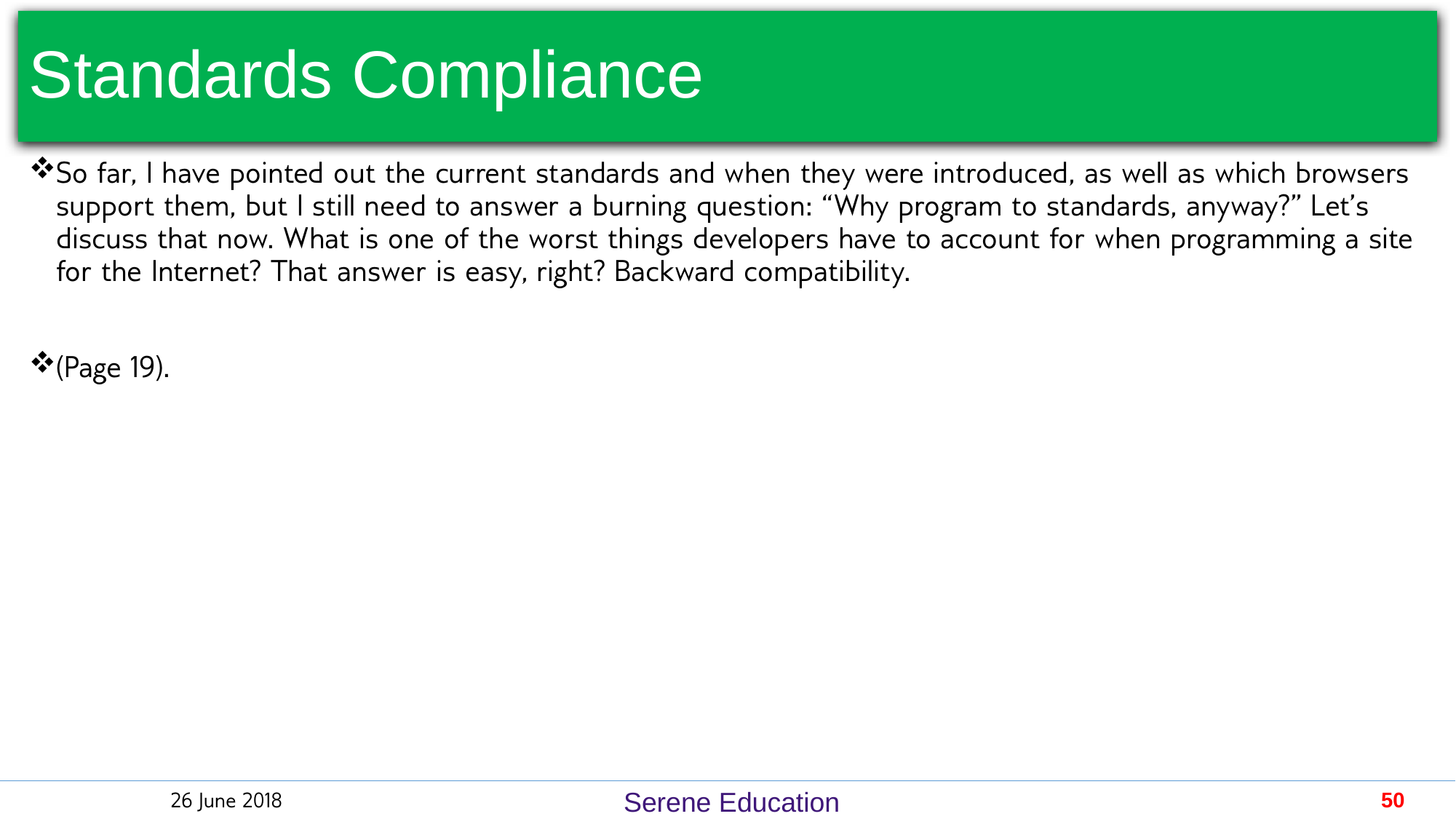

# Standards Compliance
So far, I have pointed out the current standards and when they were introduced, as well as which browsers support them, but I still need to answer a burning question: “Why program to standards, anyway?” Let’s discuss that now. What is one of the worst things developers have to account for when programming a site for the Internet? That answer is easy, right? Backward compatibility.

(Page 19).
26 June 2018
50